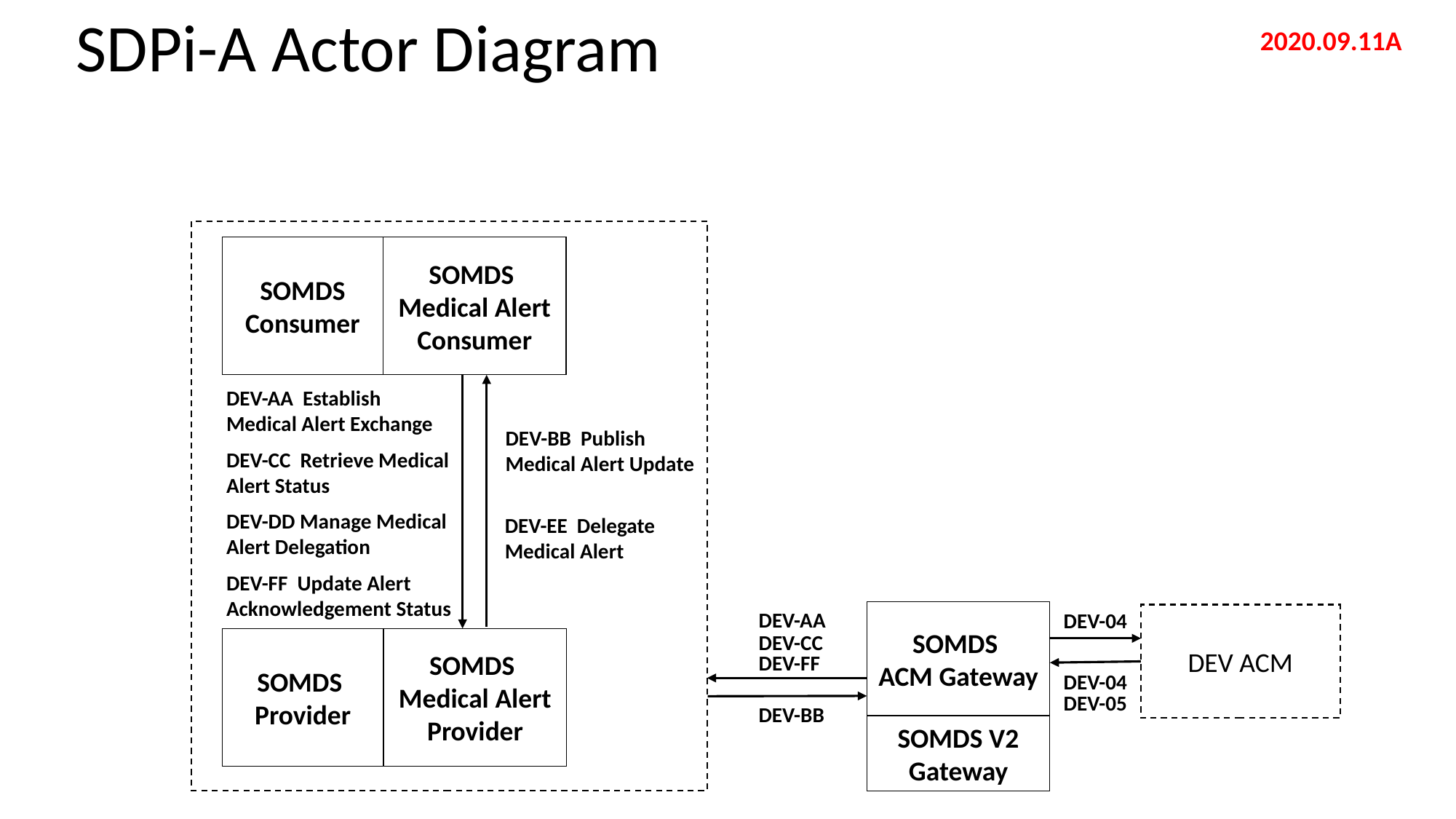

# SDPi-A Actor Diagram
2020.09.11A

SOMDS Consumer
SOMDS
Medical Alert Consumer
DEV-AA  Establish Medical Alert Exchange
DEV-BB  Publish Medical Alert Update
DEV-CC  Retrieve Medical Alert Status
DEV-DD Manage Medical Alert Delegation
DEV-EE  Delegate Medical Alert
DEV-FF  Update Alert Acknowledgement Status
DEV-AA
DEV-04
SOMDS
ACM Gateway
SOMDS V2 Gateway
DEV ACM
DEV-04
DEV-05
DEV-CC
SOMDS
Provider
SOMDS
Medical Alert Provider
DEV-FF
DEV-BB